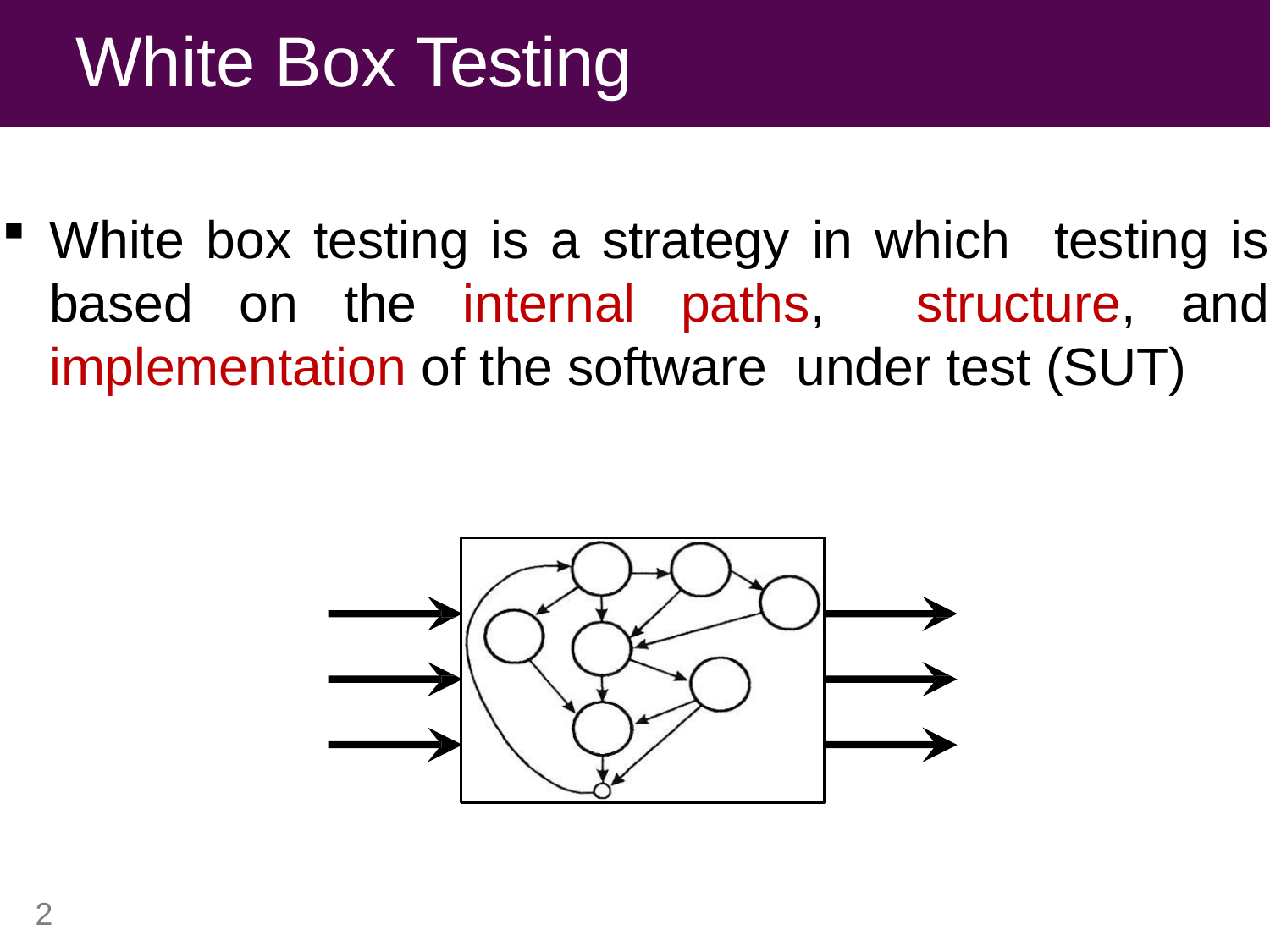

# White Box Testing
White box testing is a strategy in which  testing is based on the internal paths,  structure, and implementation of the software  under test (SUT)

2